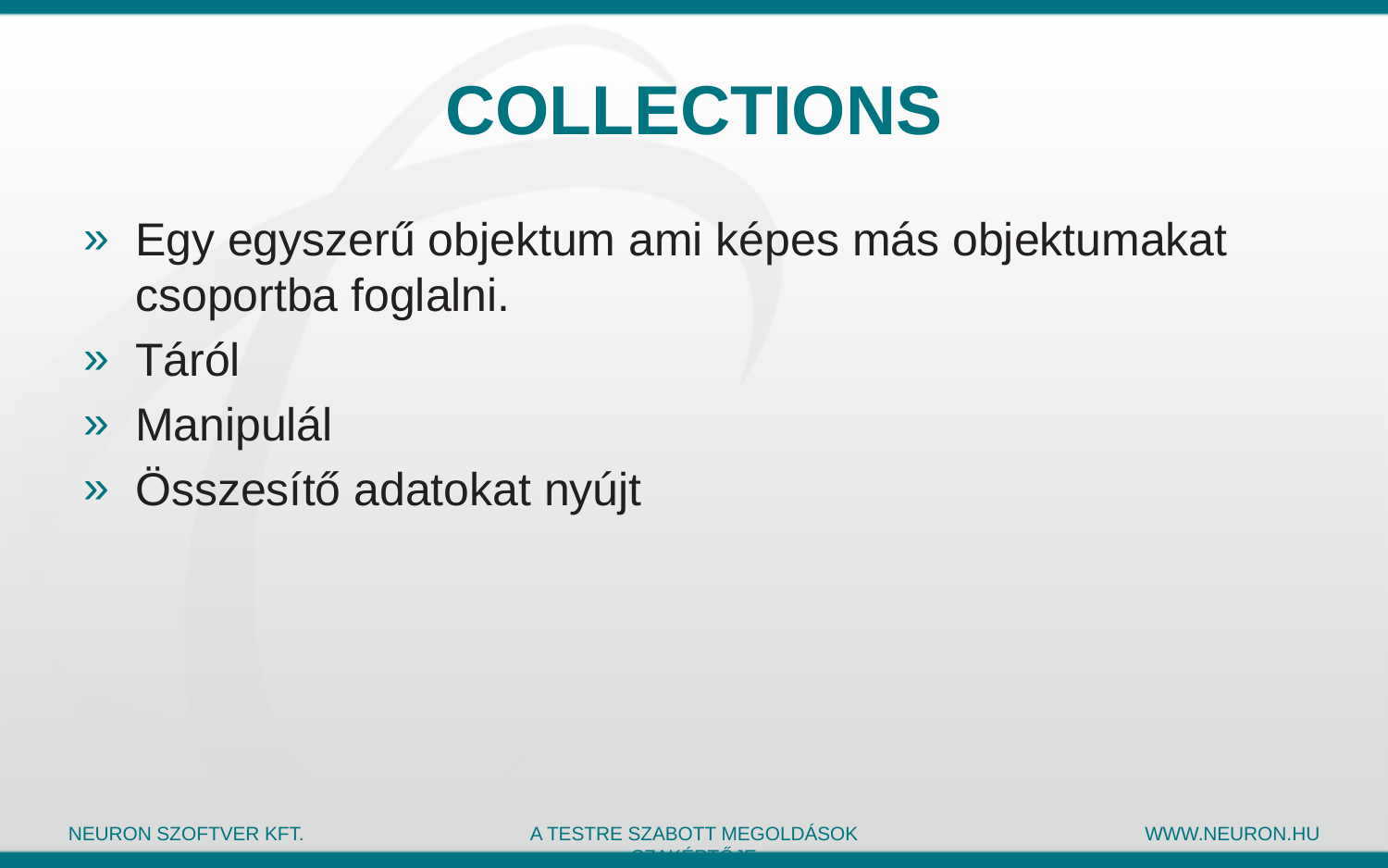

# Collections
Egy egyszerű objektum ami képes más objektumakat csoportba foglalni.
Táról
Manipulál
Összesítő adatokat nyújt